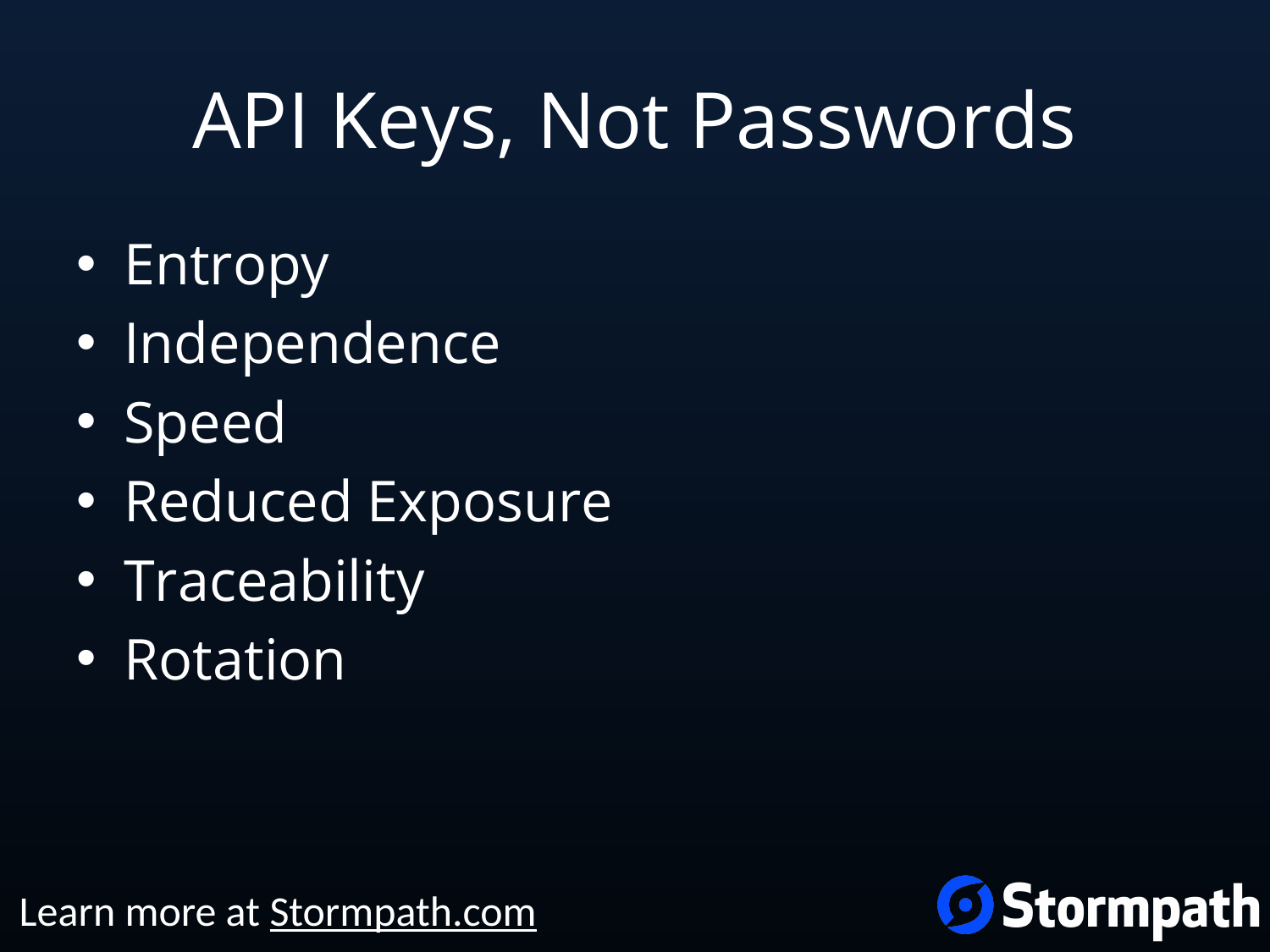

# API Keys, Not Passwords
Entropy
Independence
Speed
Reduced Exposure
Traceability
Rotation

Learn more at Stormpath.com